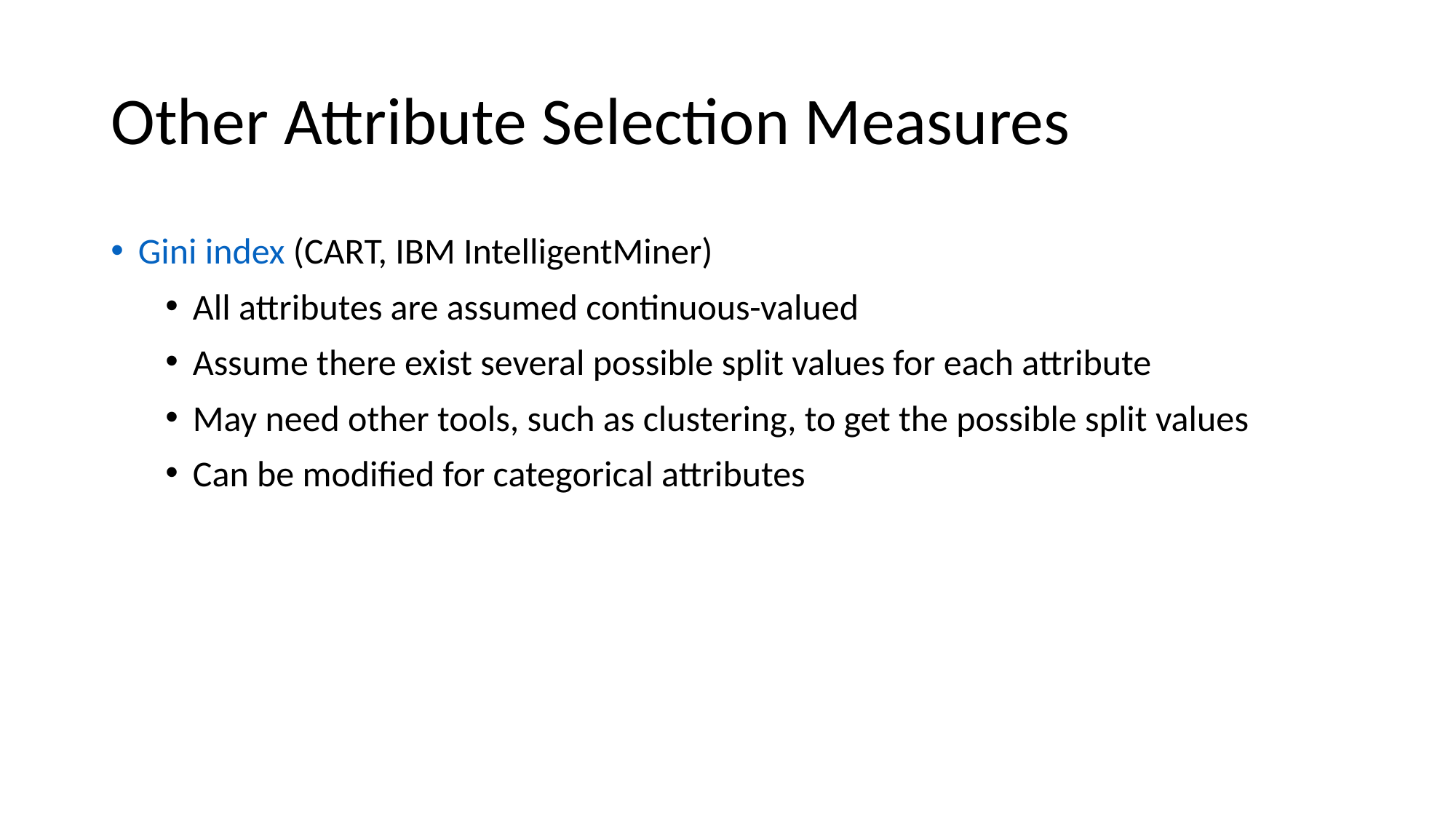

# Other Attribute Selection Measures
Gini index (CART, IBM IntelligentMiner)
All attributes are assumed continuous-valued
Assume there exist several possible split values for each attribute
May need other tools, such as clustering, to get the possible split values
Can be modified for categorical attributes